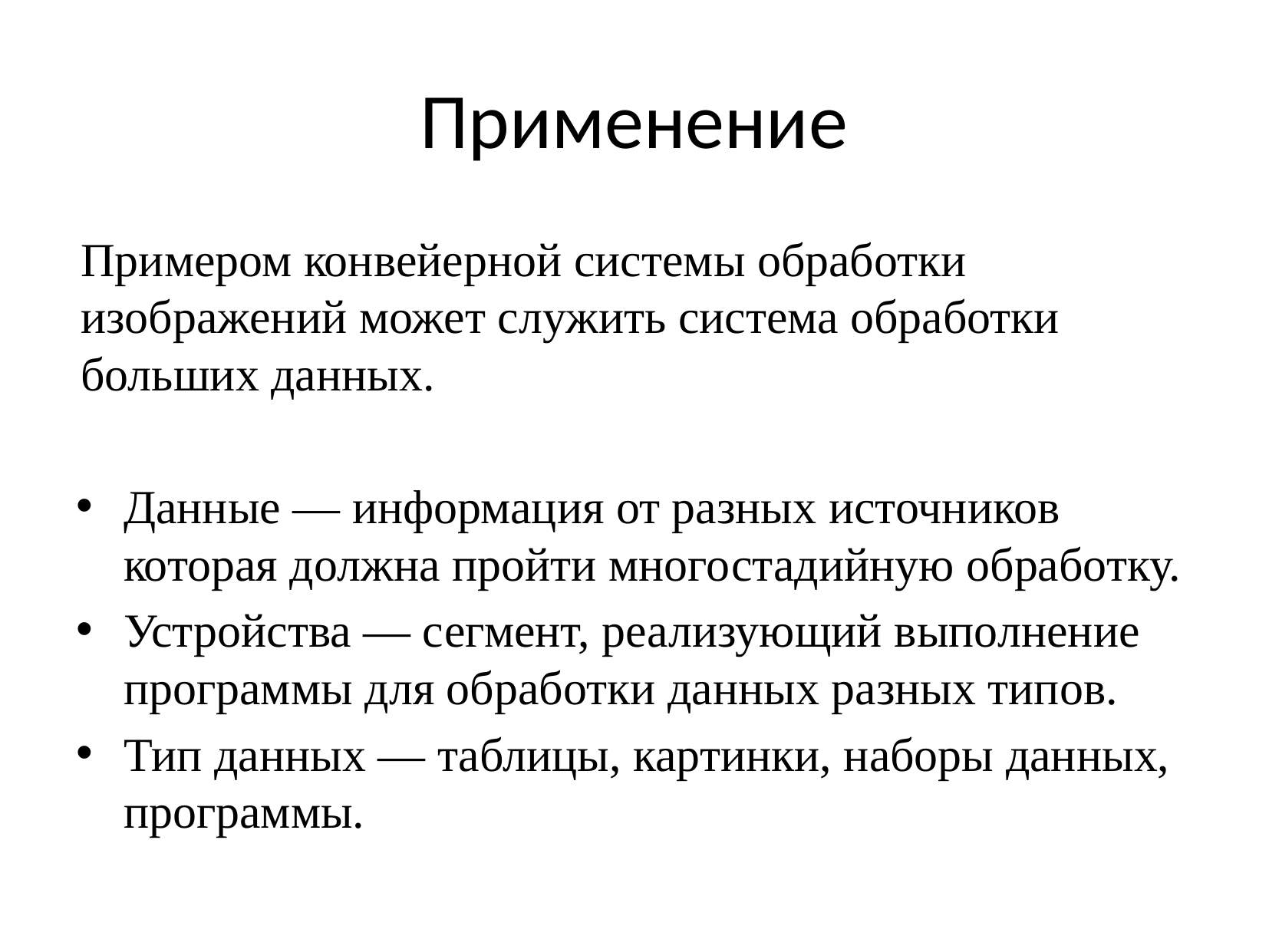

# Применение
Примером конвейерной системы обработки изображений может служить система обработки больших данных.

Данные — информация от разных источников которая должна пройти многостадийную обработку.
Устройства — сегмент, реализующий выполнение программы для обработки данных разных типов.
Тип данных — таблицы, картинки, наборы данных, программы.